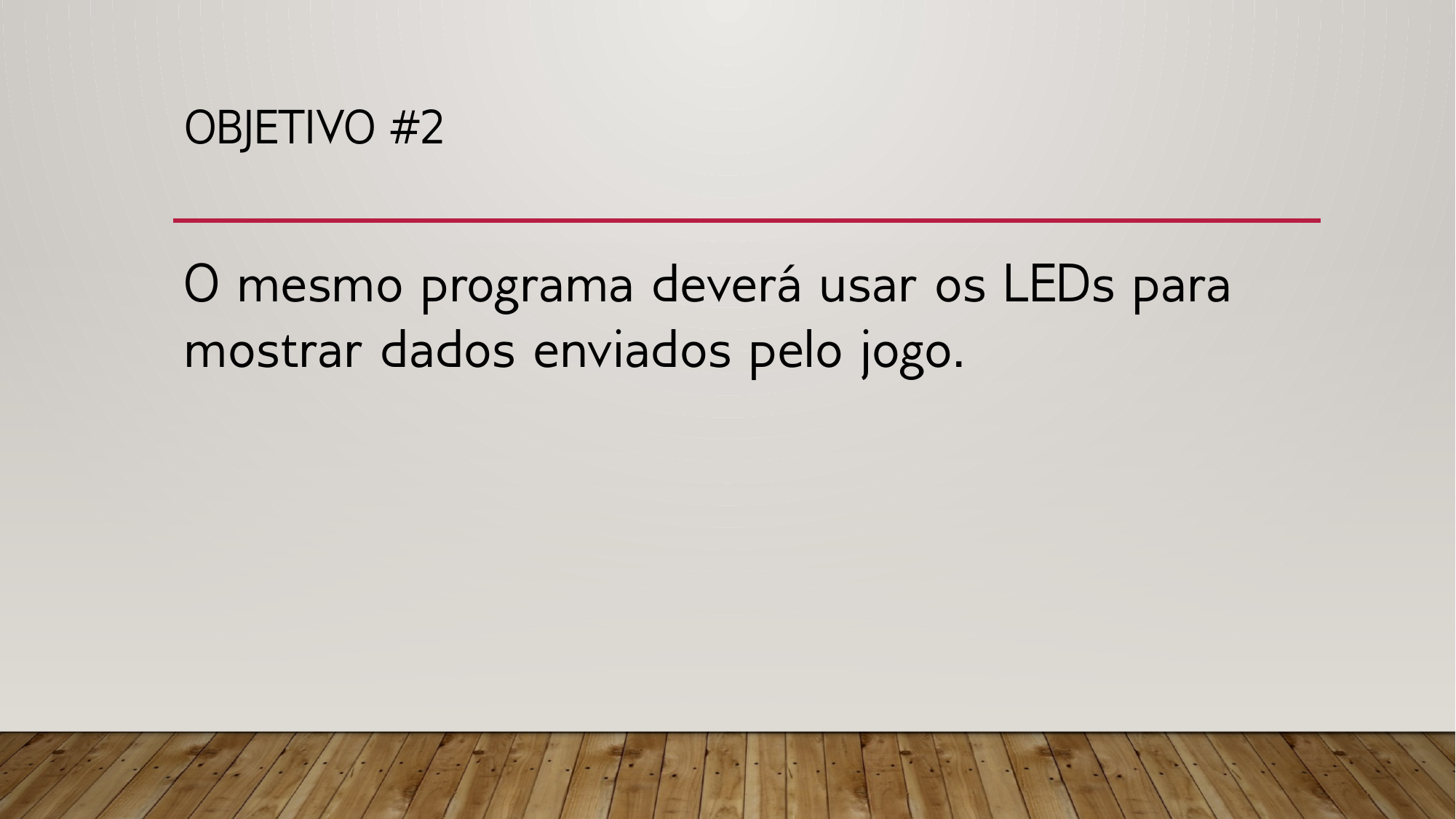

# OBJETIVO #2
O mesmo programa deverá usar os LEDs para mostrar dados enviados pelo jogo.